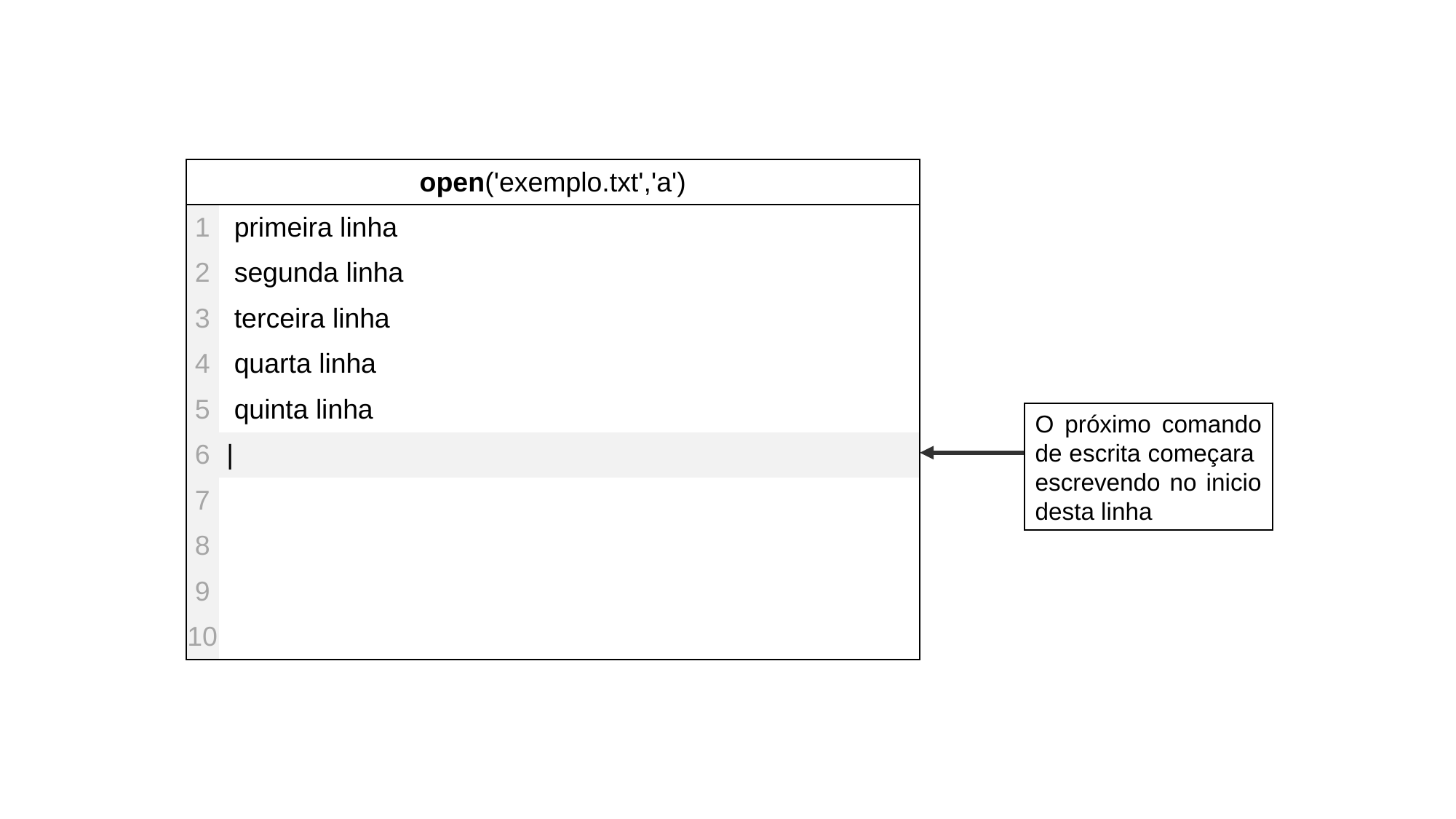

| open('exemplo.txt','a') |  |
| --- | --- |
| 1 | primeira linha |
| 2 | segunda linha |
| 3 | terceira linha |
| 4 | quarta linha |
| 5 | quinta linha |
| 6 | | |
| 7 |  |
| 8 |  |
| 9 |  |
| 10 |  |
O próximo comando de escrita começara  escrevendo no inicio desta linha